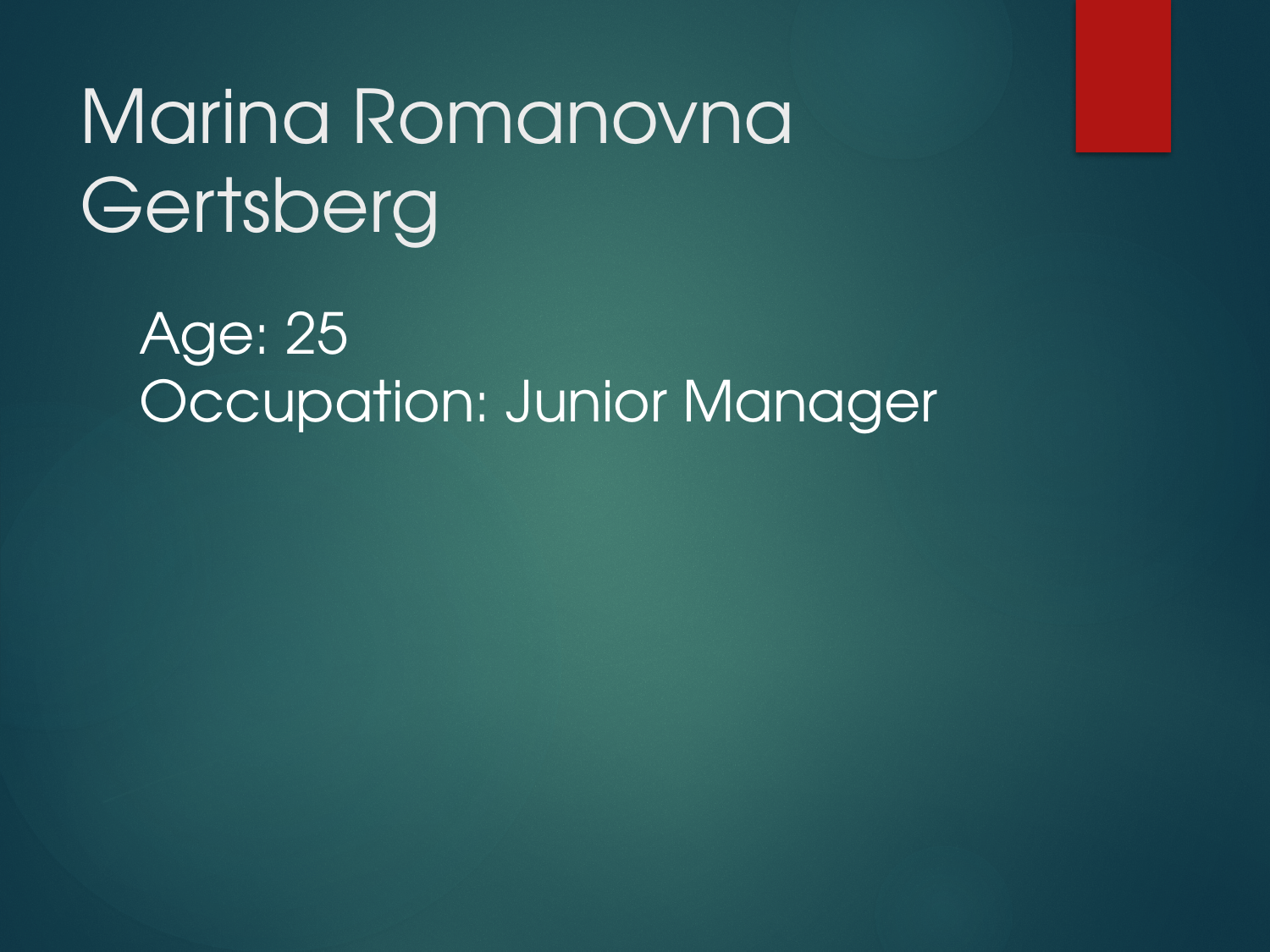

# Marina Romanovna Gertsberg

Age: 25
Occupation: Junior Manager